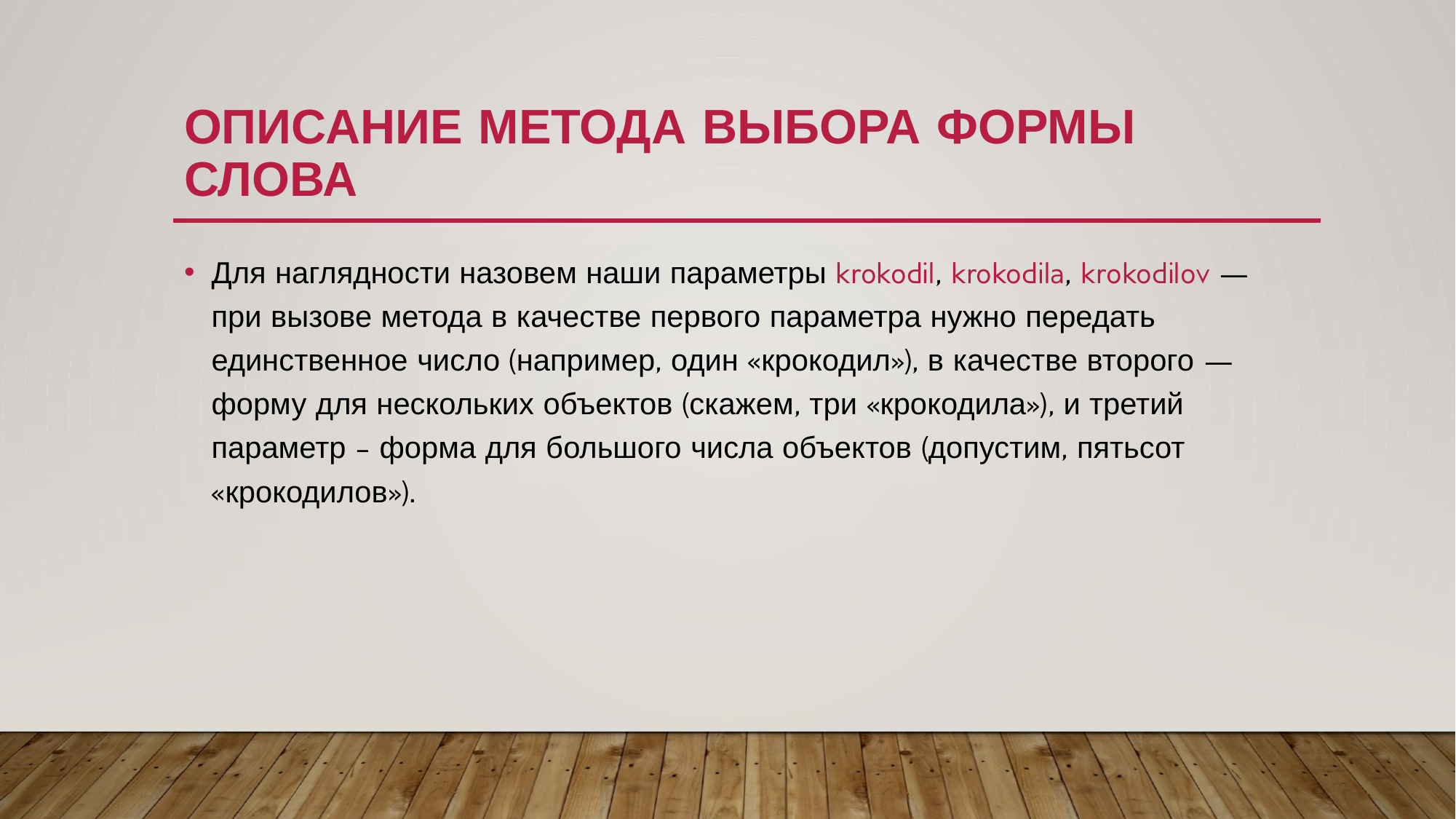

# Описание метода выбора формы слова
Для наглядности назовем наши параметры krokodil, krokodila, krokodilov — при вызове метода в качестве первого параметра нужно передать единственное число (например, один «крокодил»), в качестве второго — форму для нескольких объектов (скажем, три «крокодила»), и третий параметр – форма для большого числа объектов (допустим, пятьсот «крокодилов»).